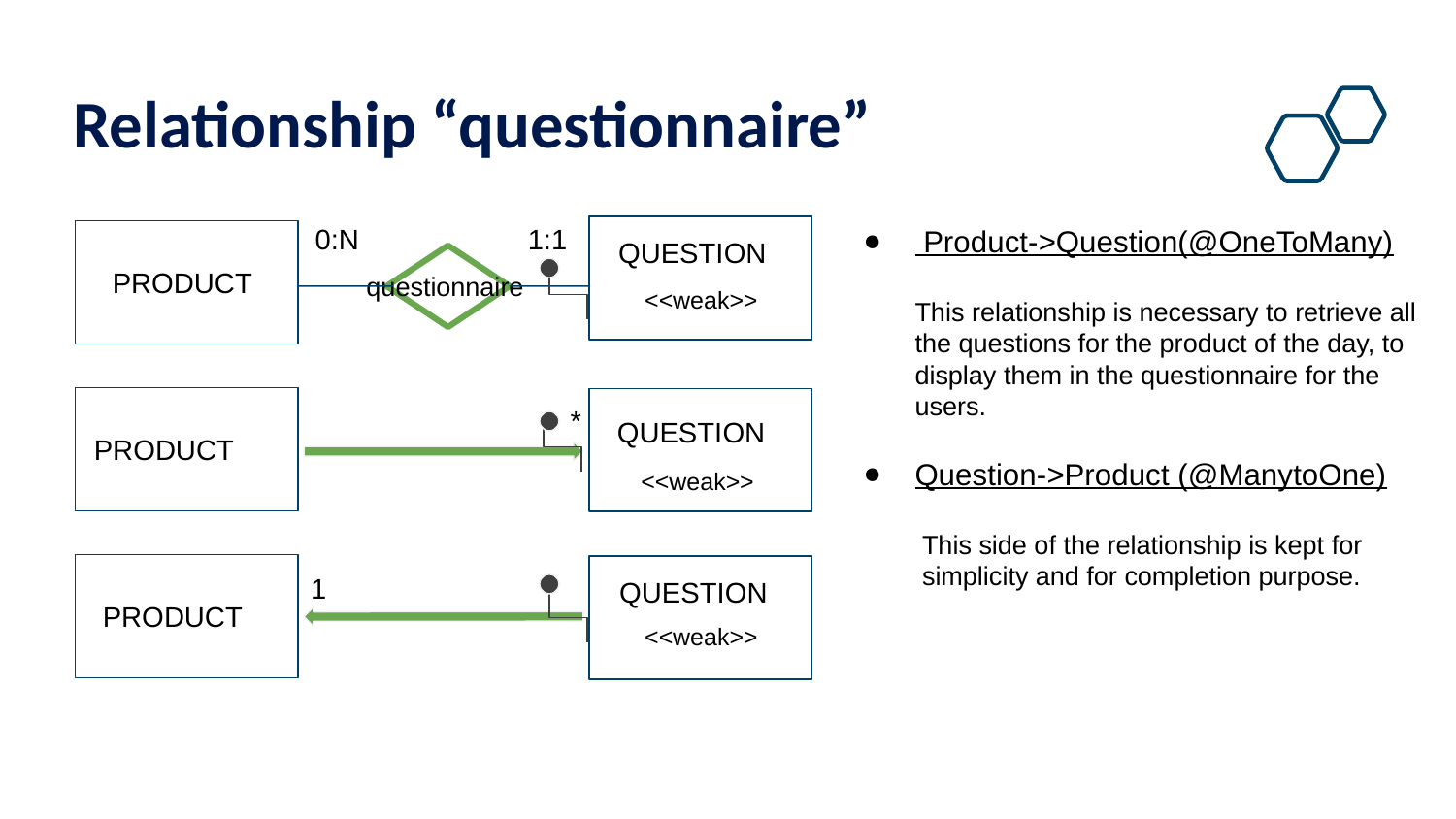

# Relationship “questionnaire”

0:N
1:1
 Product->Question(@OneToMany)

This relationship is necessary to retrieve all the questions for the product of the day, to display them in the questionnaire for the users.

Question->Product (@ManytoOne)

 This side of the relationship is kept for
 simplicity and for completion purpose.

QUESTION

PRODUCT
questionnaire

<<weak>>

*
QUESTION

PRODUCT

<<weak>>

1

QUESTION

PRODUCT
<<weak>>